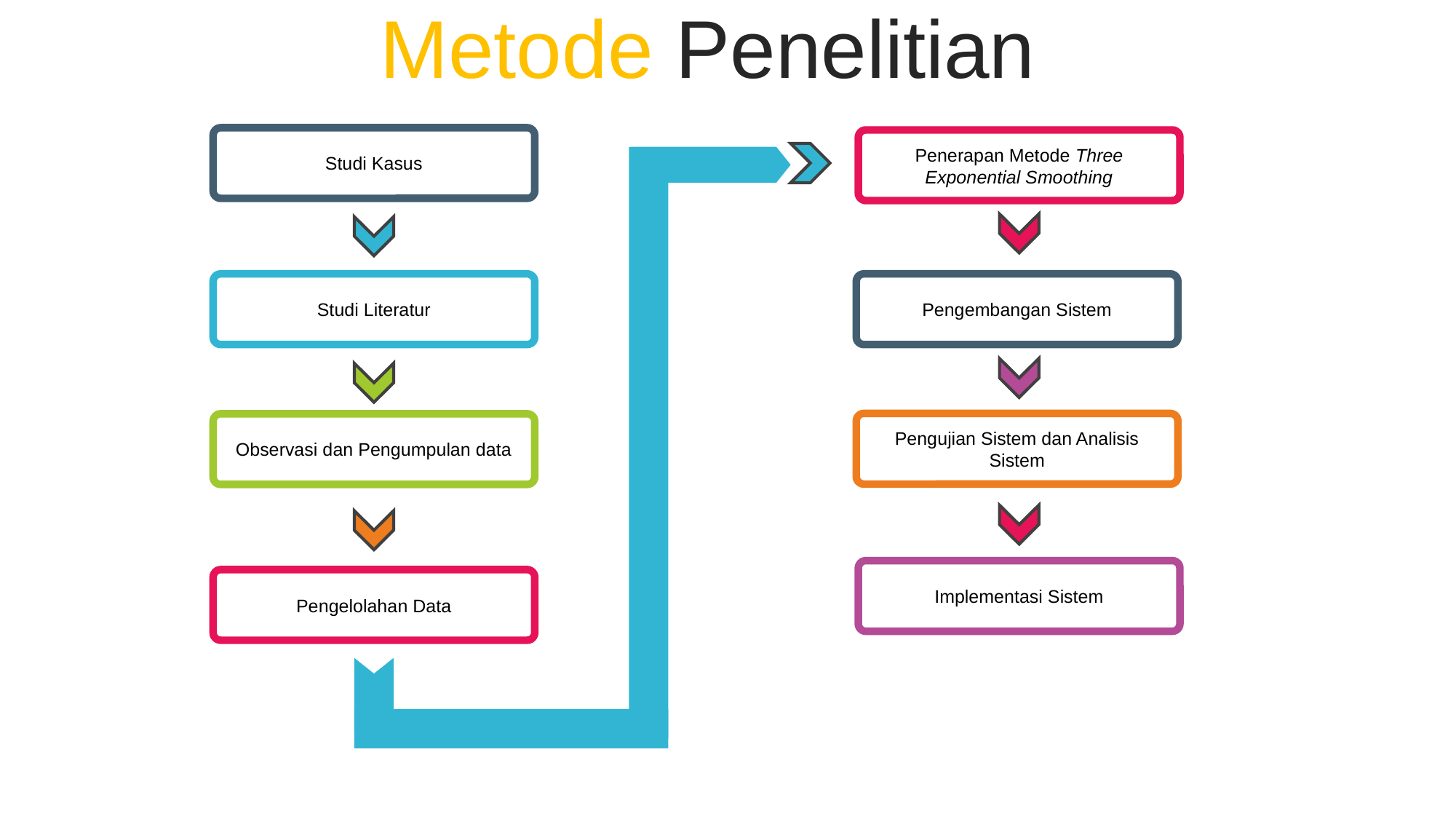

Metode Penelitian
Studi Kasus
Penerapan Metode Three Exponential Smoothing

Studi Literatur
Pengembangan Sistem

Pengujian Sistem dan Analisis Sistem
Observasi dan Pengumpulan data

Implementasi Sistem
Pengelolahan Data